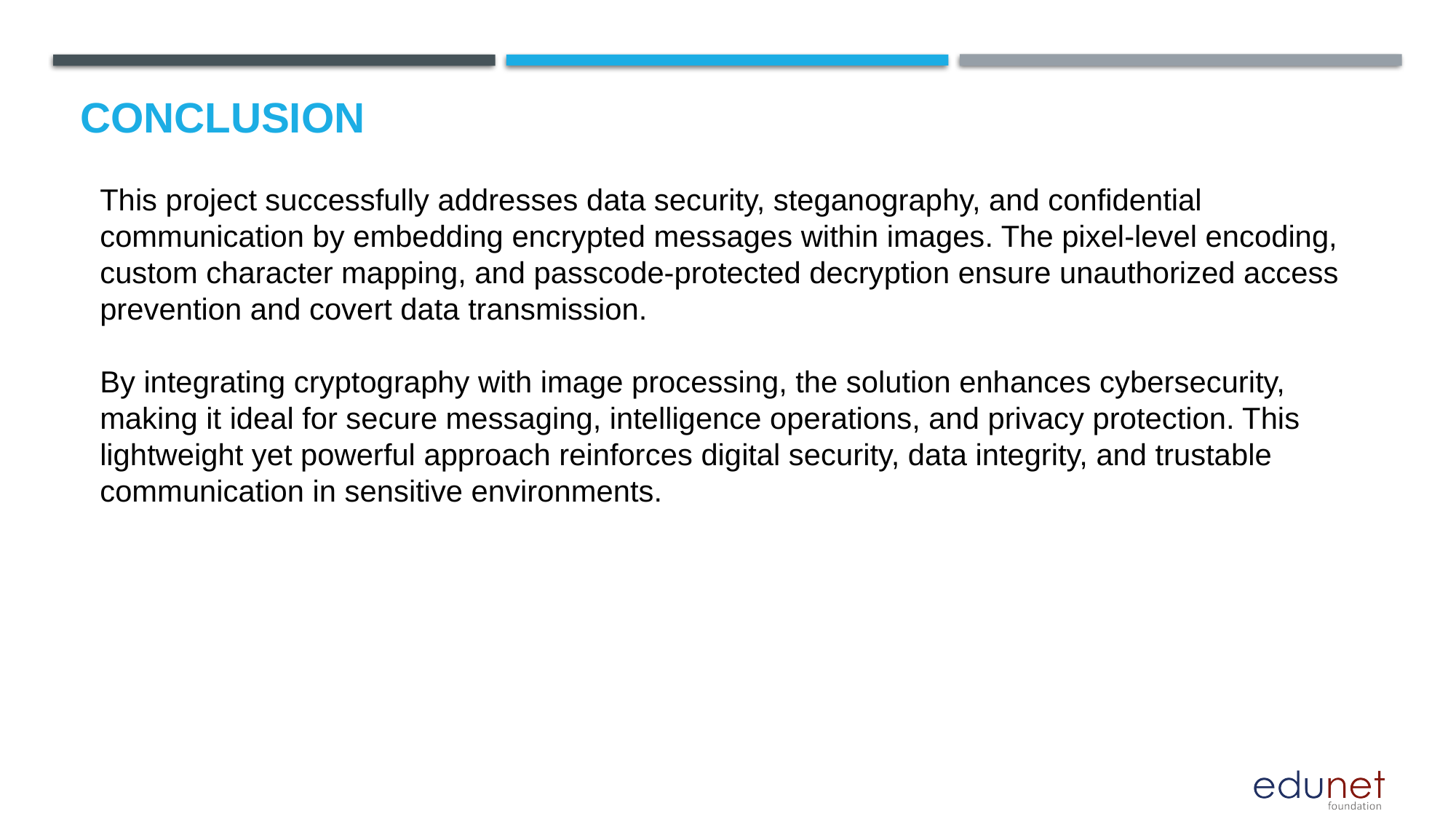

# Conclusion
This project successfully addresses data security, steganography, and confidential communication by embedding encrypted messages within images. The pixel-level encoding, custom character mapping, and passcode-protected decryption ensure unauthorized access prevention and covert data transmission.

By integrating cryptography with image processing, the solution enhances cybersecurity, making it ideal for secure messaging, intelligence operations, and privacy protection. This lightweight yet powerful approach reinforces digital security, data integrity, and trustable communication in sensitive environments.